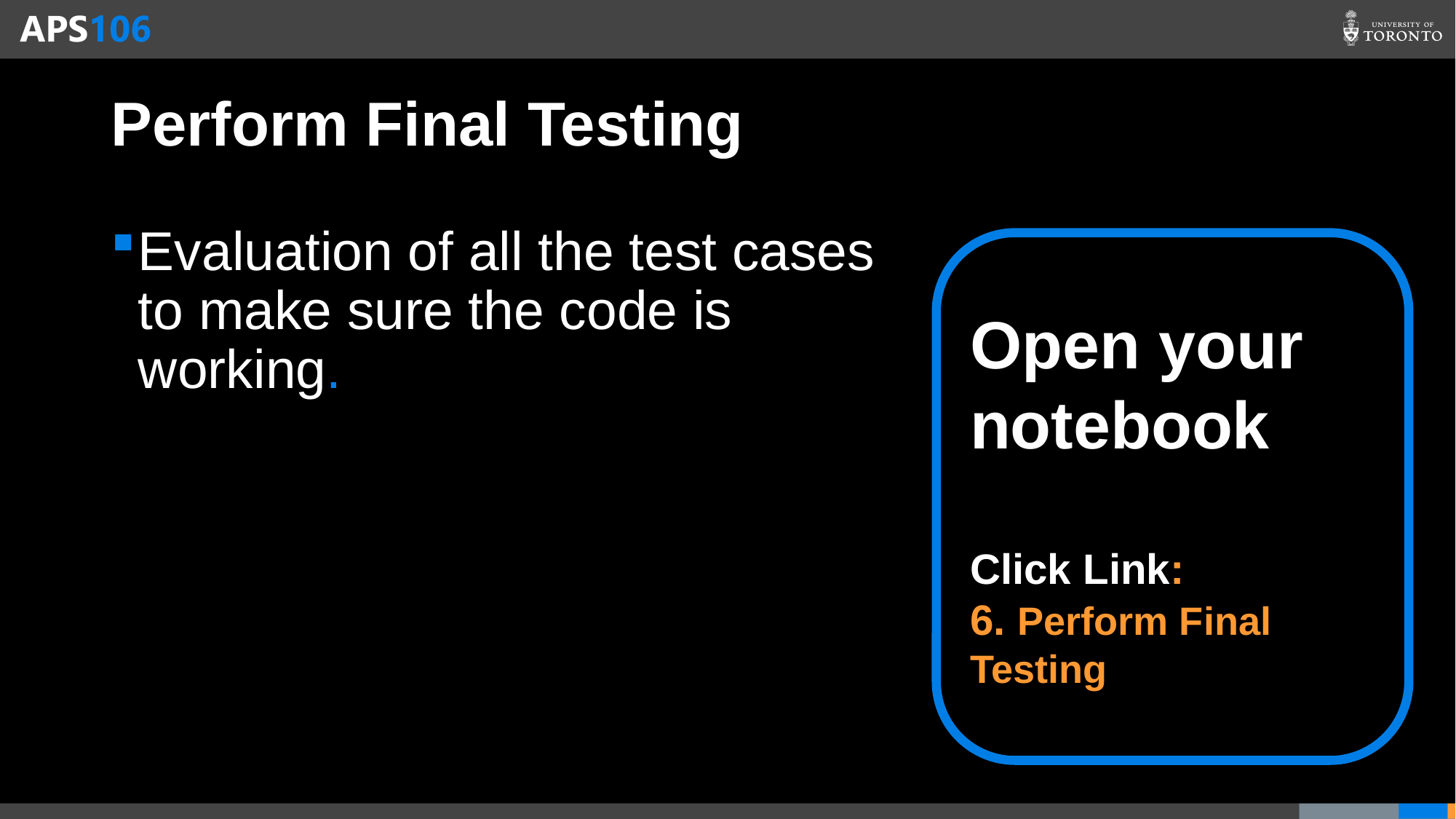

# Perform Final Testing
Evaluation of all the test cases to make sure the code is working.
Open your notebook

Click Link:
6. Perform Final Testing